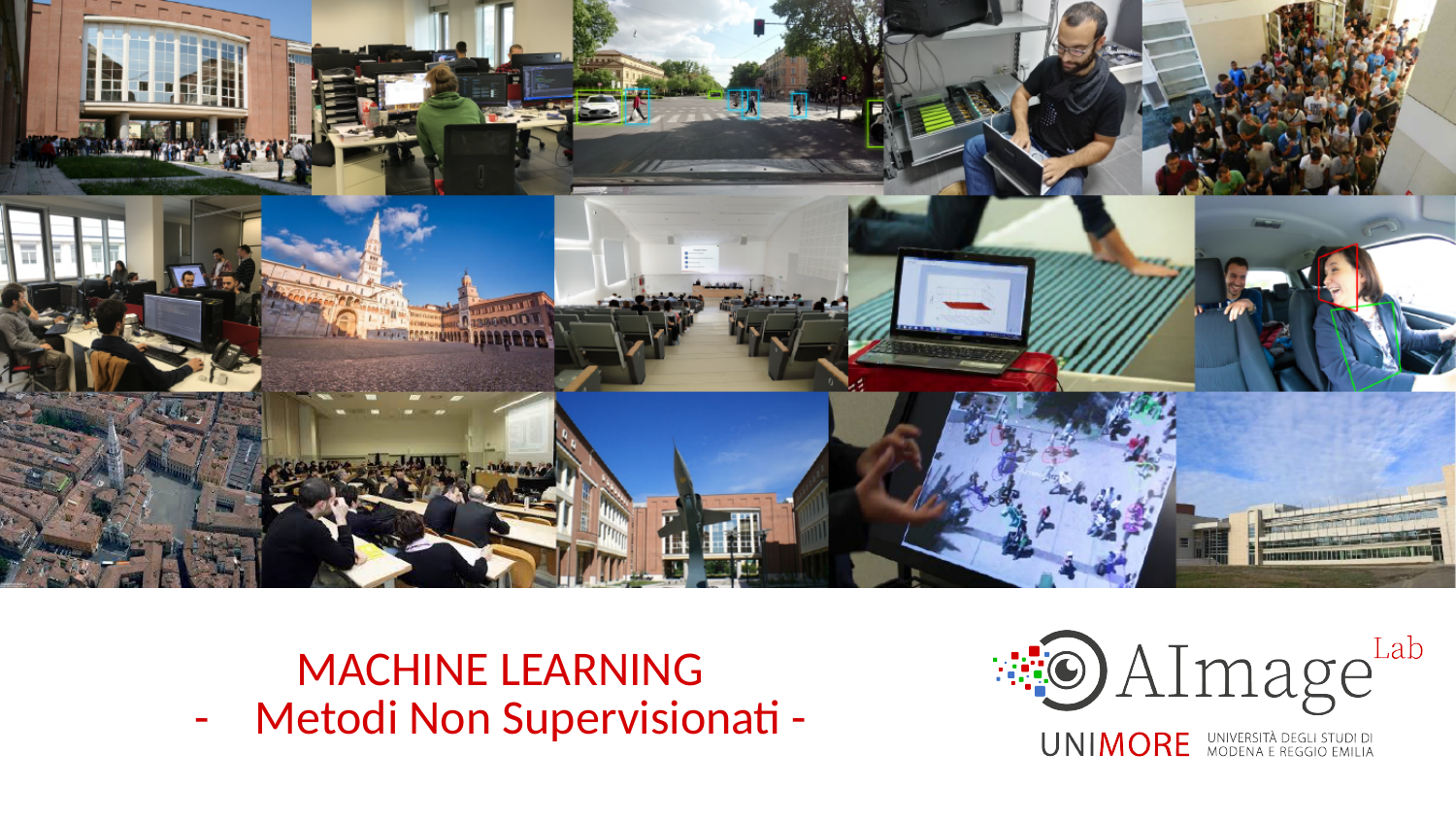

# MACHINE LEARNING
Metodi Non Supervisionati -